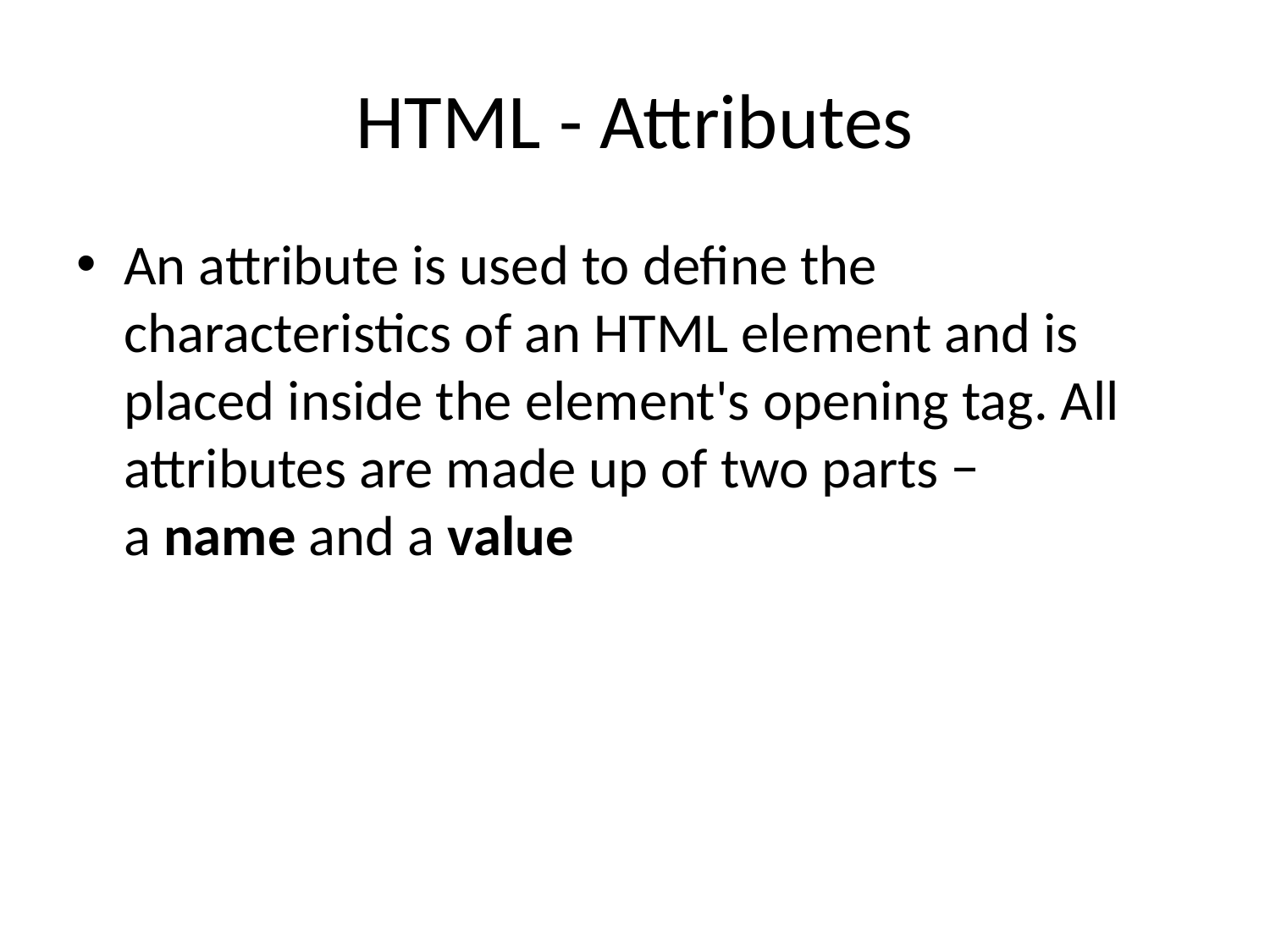

# HTML - Attributes
An attribute is used to define the characteristics of an HTML element and is placed inside the element's opening tag. All attributes are made up of two parts − a name and a value